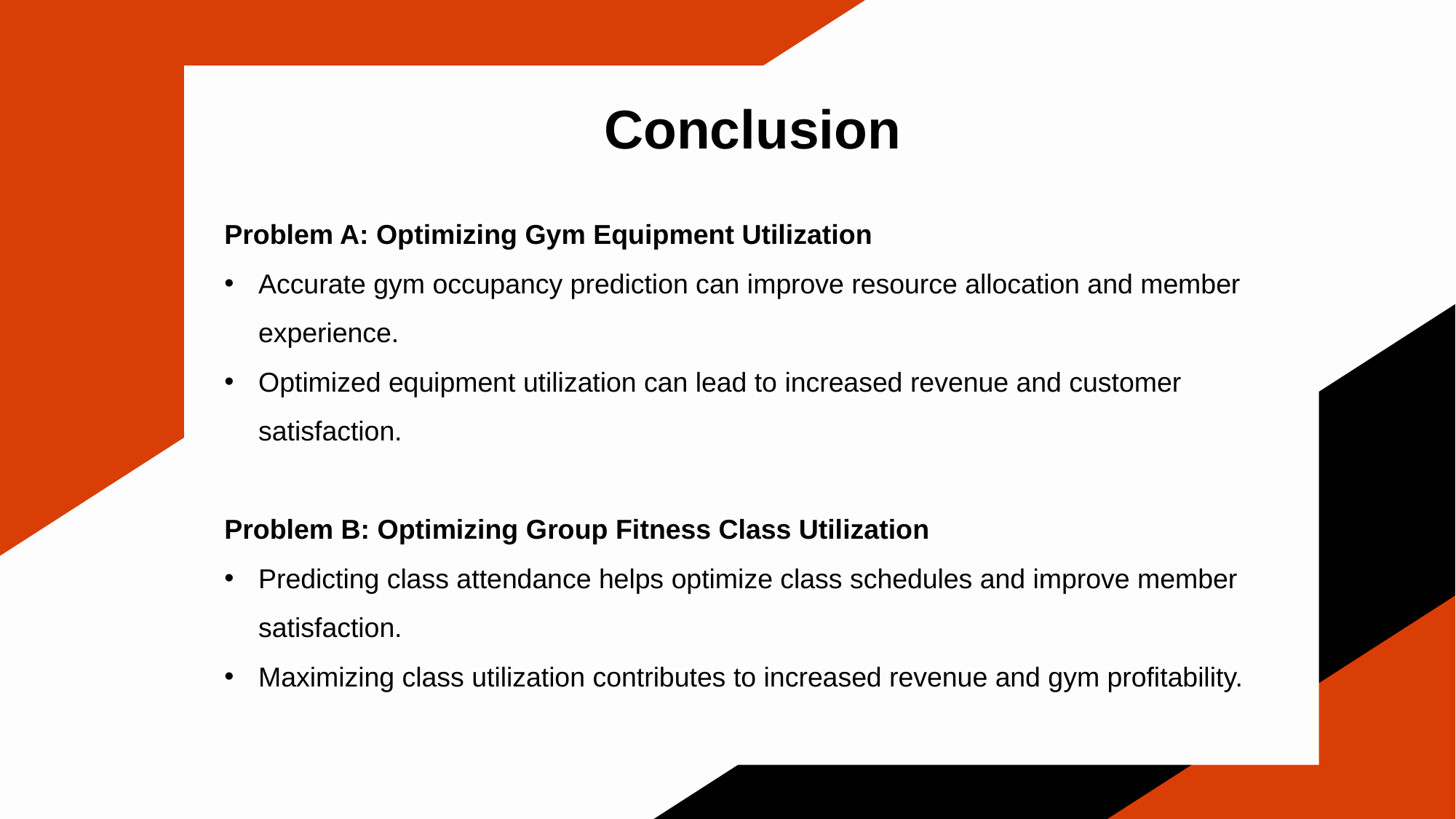

Conclusion

Problem A: Optimizing Gym Equipment Utilization
Accurate gym occupancy prediction can improve resource allocation and member experience.
Optimized equipment utilization can lead to increased revenue and customer satisfaction.

Problem B: Optimizing Group Fitness Class Utilization
Predicting class attendance helps optimize class schedules and improve member satisfaction.
Maximizing class utilization contributes to increased revenue and gym profitability.